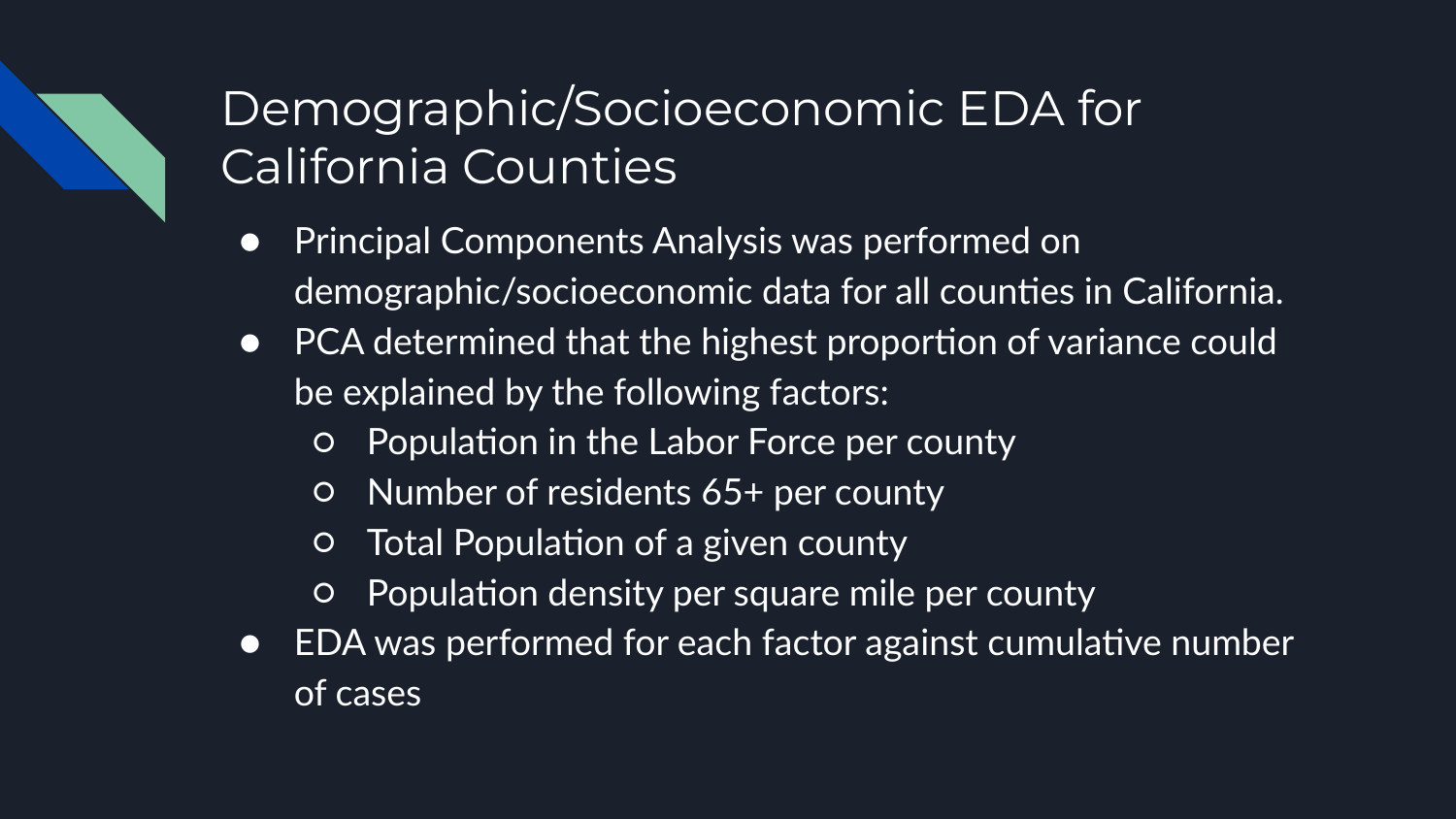

# Demographic/Socioeconomic EDA for California Counties
Principal Components Analysis was performed on demographic/socioeconomic data for all counties in California.
PCA determined that the highest proportion of variance could be explained by the following factors:
Population in the Labor Force per county
Number of residents 65+ per county
Total Population of a given county
Population density per square mile per county
EDA was performed for each factor against cumulative number of cases